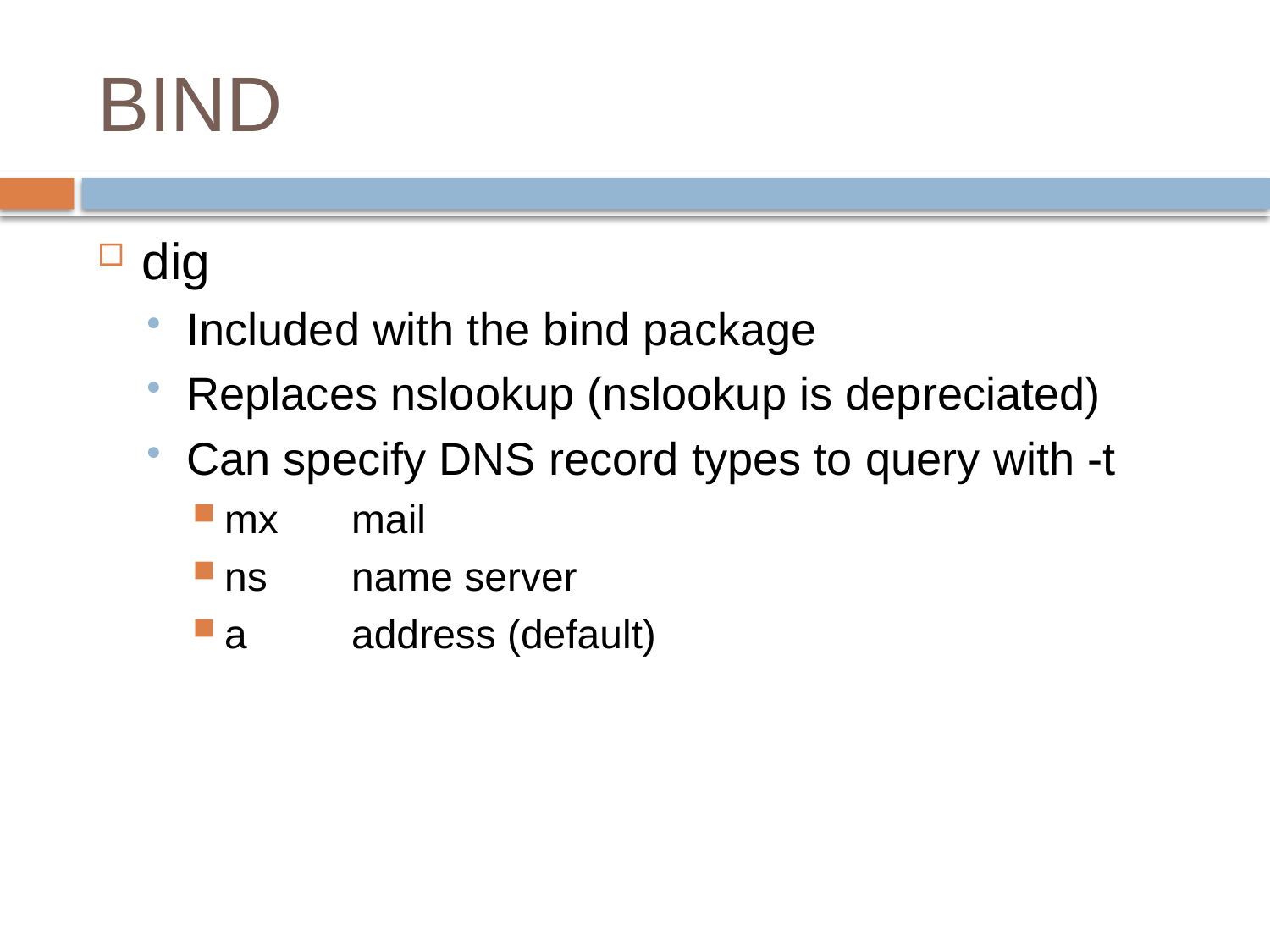

# BIND
dig
Included with the bind package
Replaces nslookup (nslookup is depreciated)
Can specify DNS record types to query with -t
mx	mail
ns	name server
a	address (default)